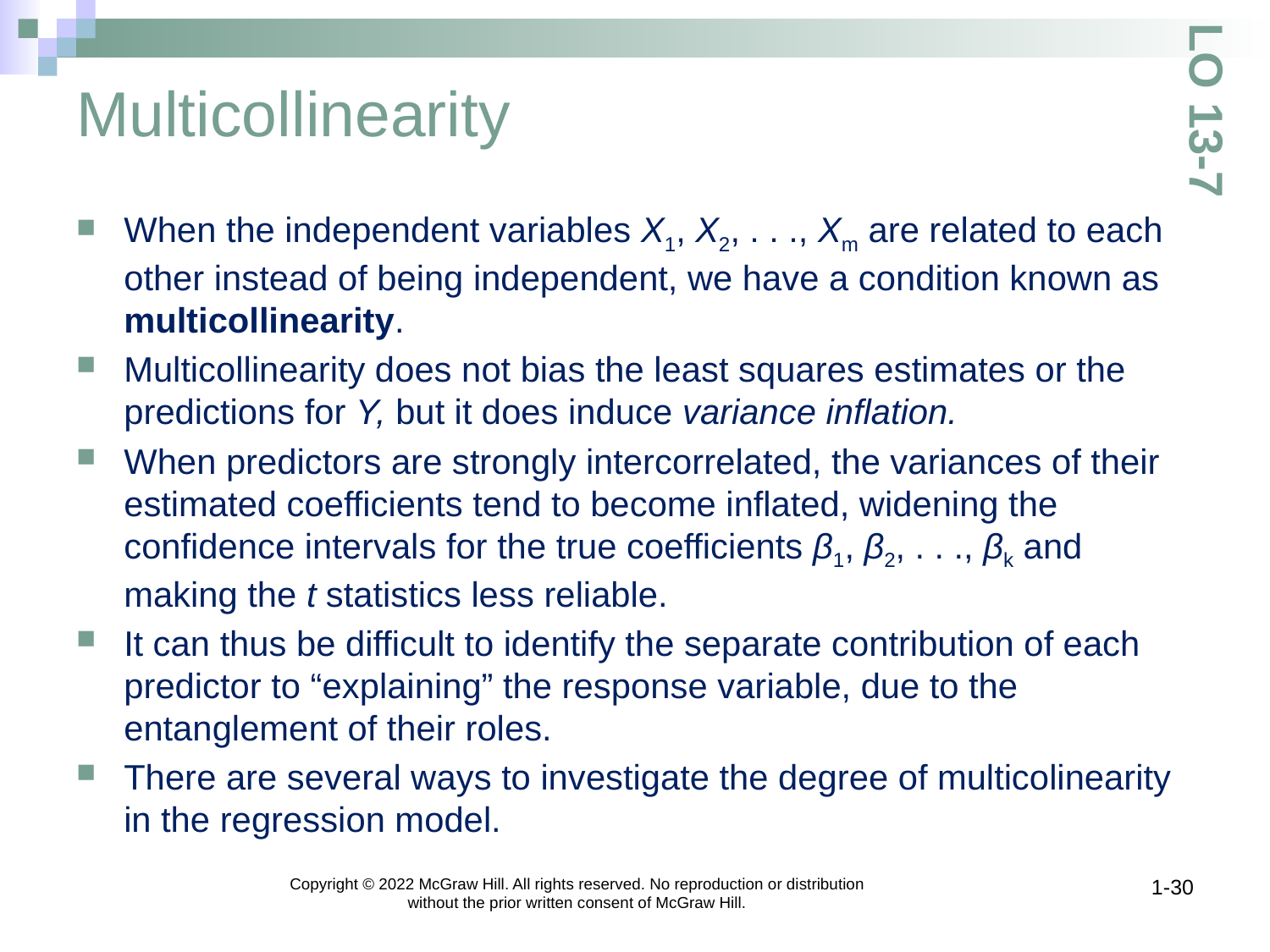

# Multicollinearity
LO 13-7
When the independent variables X1, X2, . . ., Xm are related to each other instead of being independent, we have a condition known as multicollinearity.
Multicollinearity does not bias the least squares estimates or the predictions for Y, but it does induce variance inflation.
When predictors are strongly intercorrelated, the variances of their estimated coefficients tend to become inflated, widening the confidence intervals for the true coefficients β1, β2, . . ., βk and making the t statistics less reliable.
It can thus be difficult to identify the separate contribution of each predictor to “explaining” the response variable, due to the entanglement of their roles.
There are several ways to investigate the degree of multicolinearity in the regression model.
Copyright © 2022 McGraw Hill. All rights reserved. No reproduction or distribution without the prior written consent of McGraw Hill.
1-30